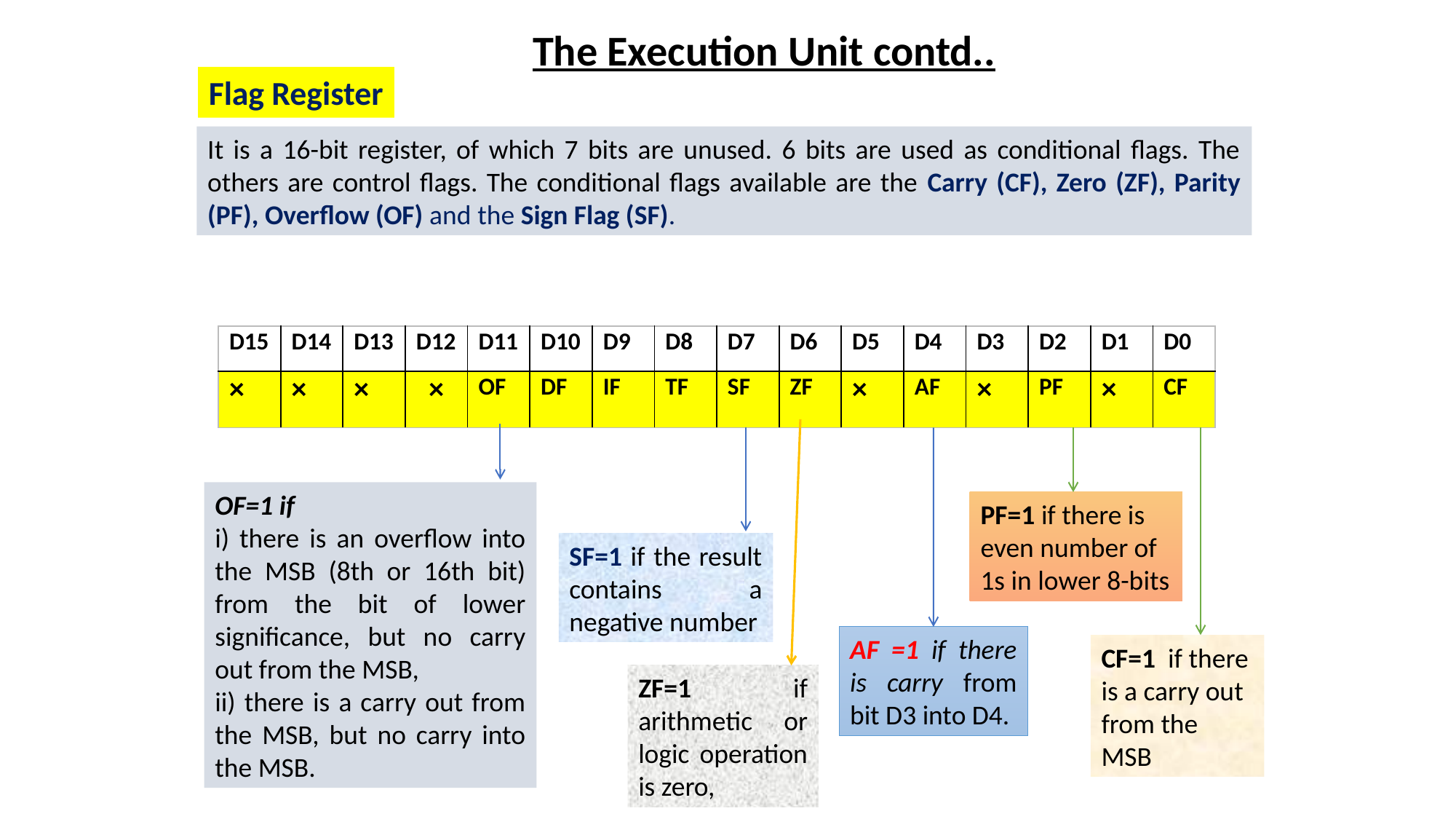

The Execution Unit contd..
Flag Register
It is a 16-bit register, of which 7 bits are unused. 6 bits are used as conditional flags. The others are control flags. The conditional flags available are the Carry (CF), Zero (ZF), Parity (PF), Overflow (OF) and the Sign Flag (SF).
| D15 | D14 | D13 | D12 | D11 | D10 | D9 | D8 | D7 | D6 | D5 | D4 | D3 | D2 | D1 | D0 |
| --- | --- | --- | --- | --- | --- | --- | --- | --- | --- | --- | --- | --- | --- | --- | --- |
| × | × | × | × | OF | DF | IF | TF | SF | ZF | × | AF | × | PF | × | CF |
OF=1 if
i) there is an overflow into the MSB (8th or 16th bit) from the bit of lower significance, but no carry out from the MSB,
ii) there is a carry out from the MSB, but no carry into the MSB.
PF=1 if there is even number of 1s in lower 8-bits
SF=1 if the result contains a negative number
AF =1 if there is carry from bit D3 into D4.
CF=1  if there is a carry out from the MSB
ZF=1 if arithmetic or logic operation is zero,